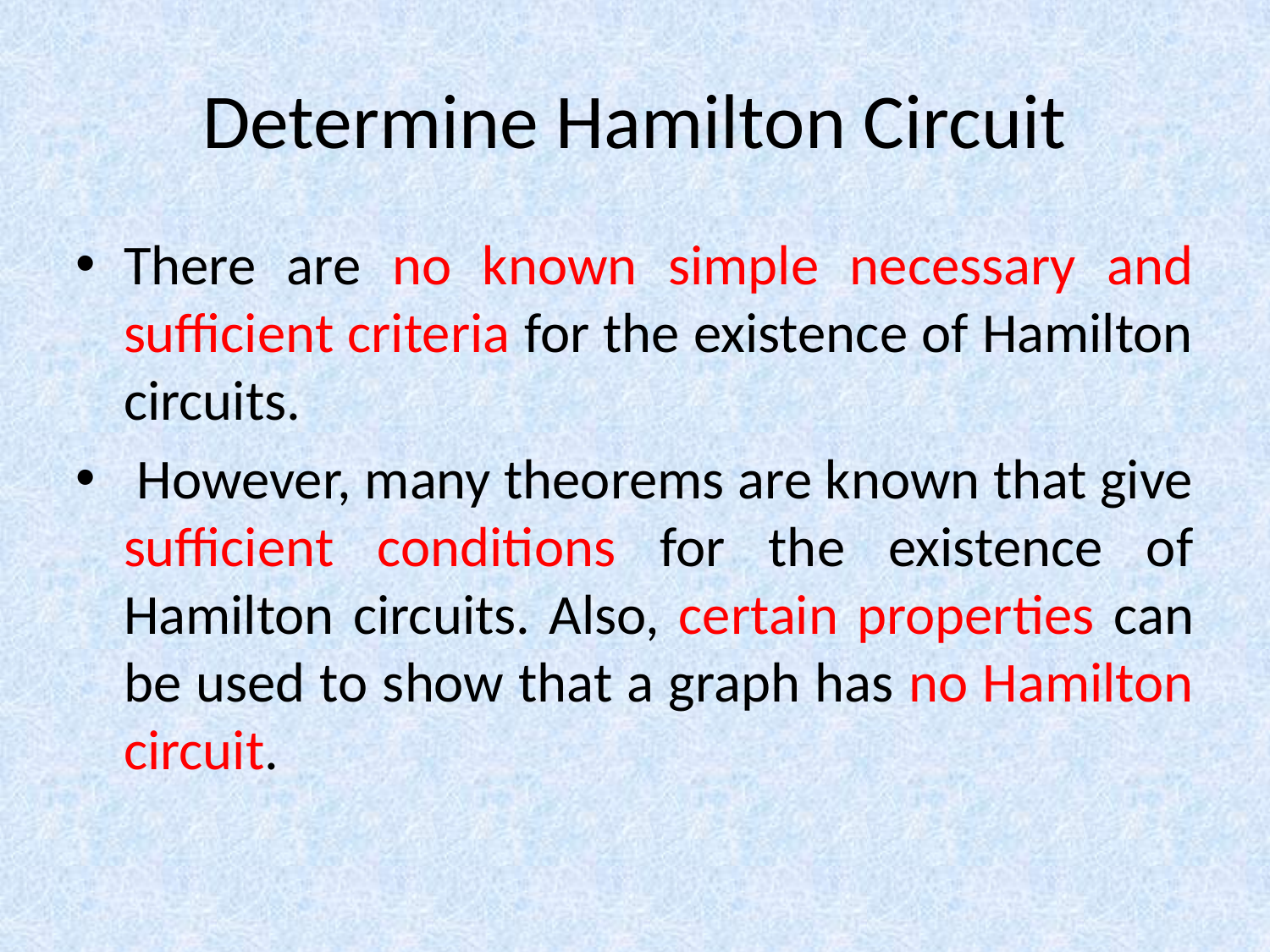

# Determine Hamilton Circuit
There are no known simple necessary and sufficient criteria for the existence of Hamilton circuits.
 However, many theorems are known that give sufficient conditions for the existence of Hamilton circuits. Also, certain properties can be used to show that a graph has no Hamilton circuit.